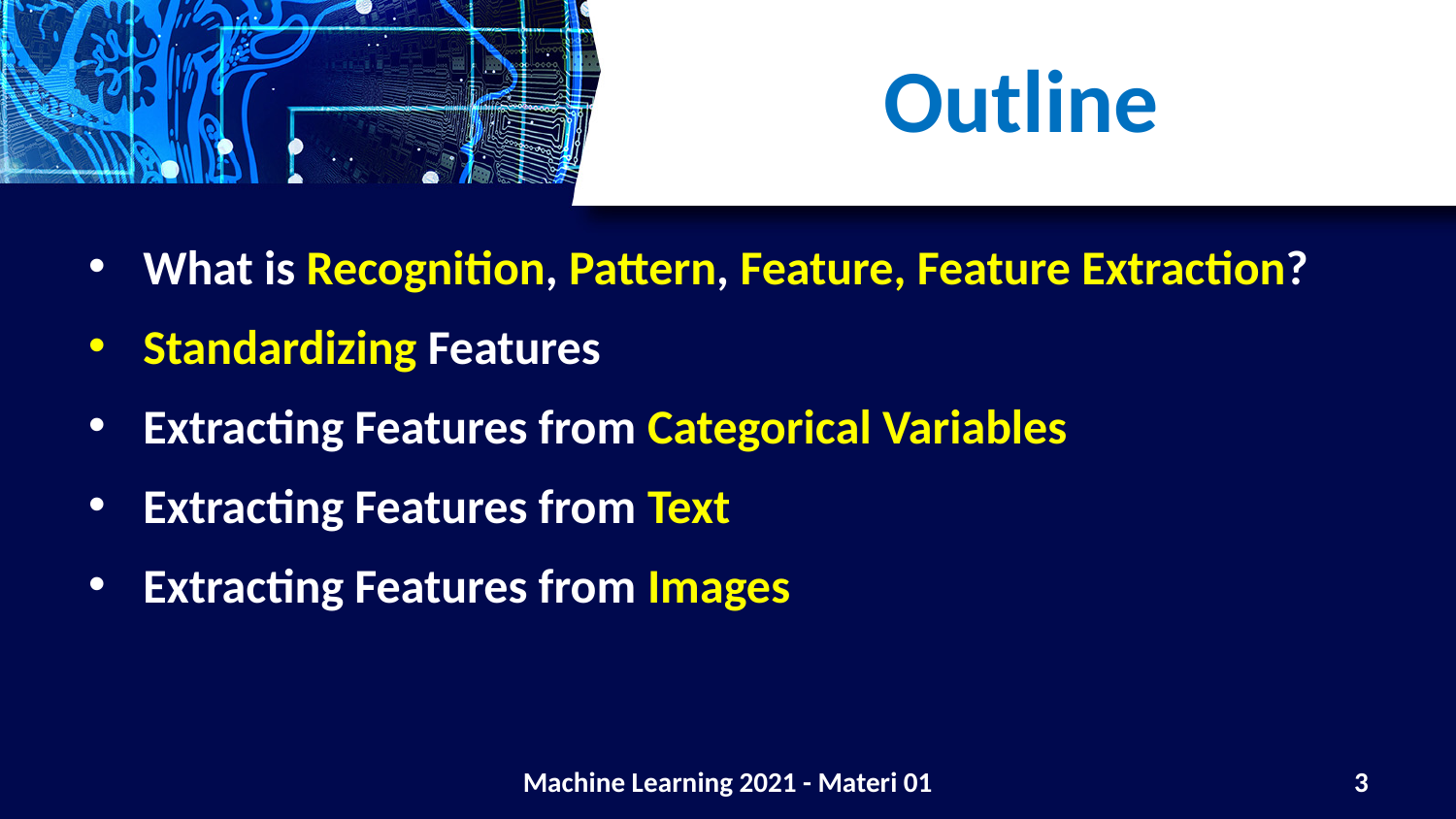

# Outline
What is Recognition, Pattern, Feature, Feature Extraction?
Standardizing Features
Extracting Features from Categorical Variables
Extracting Features from Text
Extracting Features from Images
Machine Learning 2021 - Materi 01
3